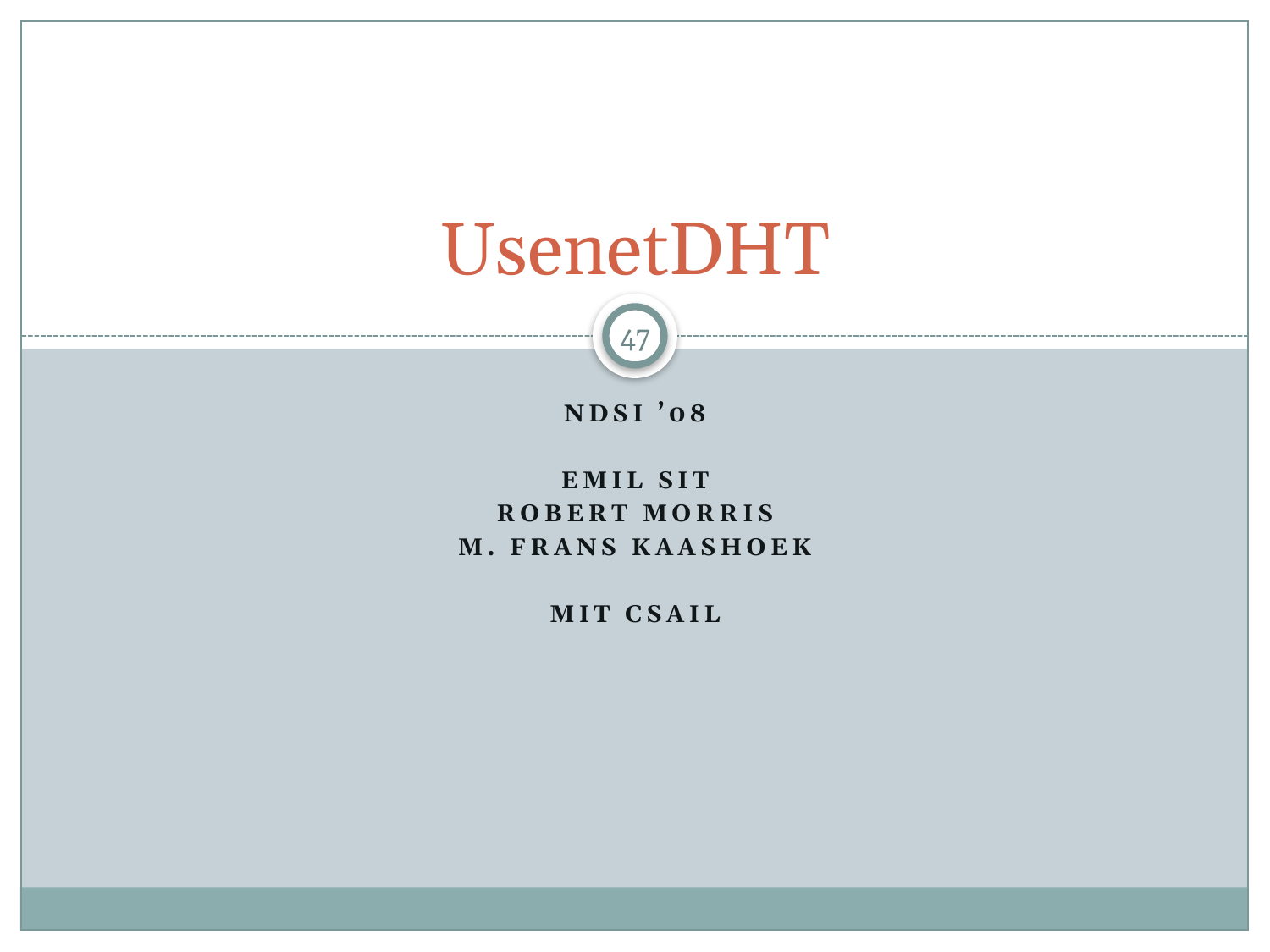

# UsenetDHT
47
NDSI ’08

Emil sit
Robert Morris
M. Frans Kaashoek

MIT CSAIL